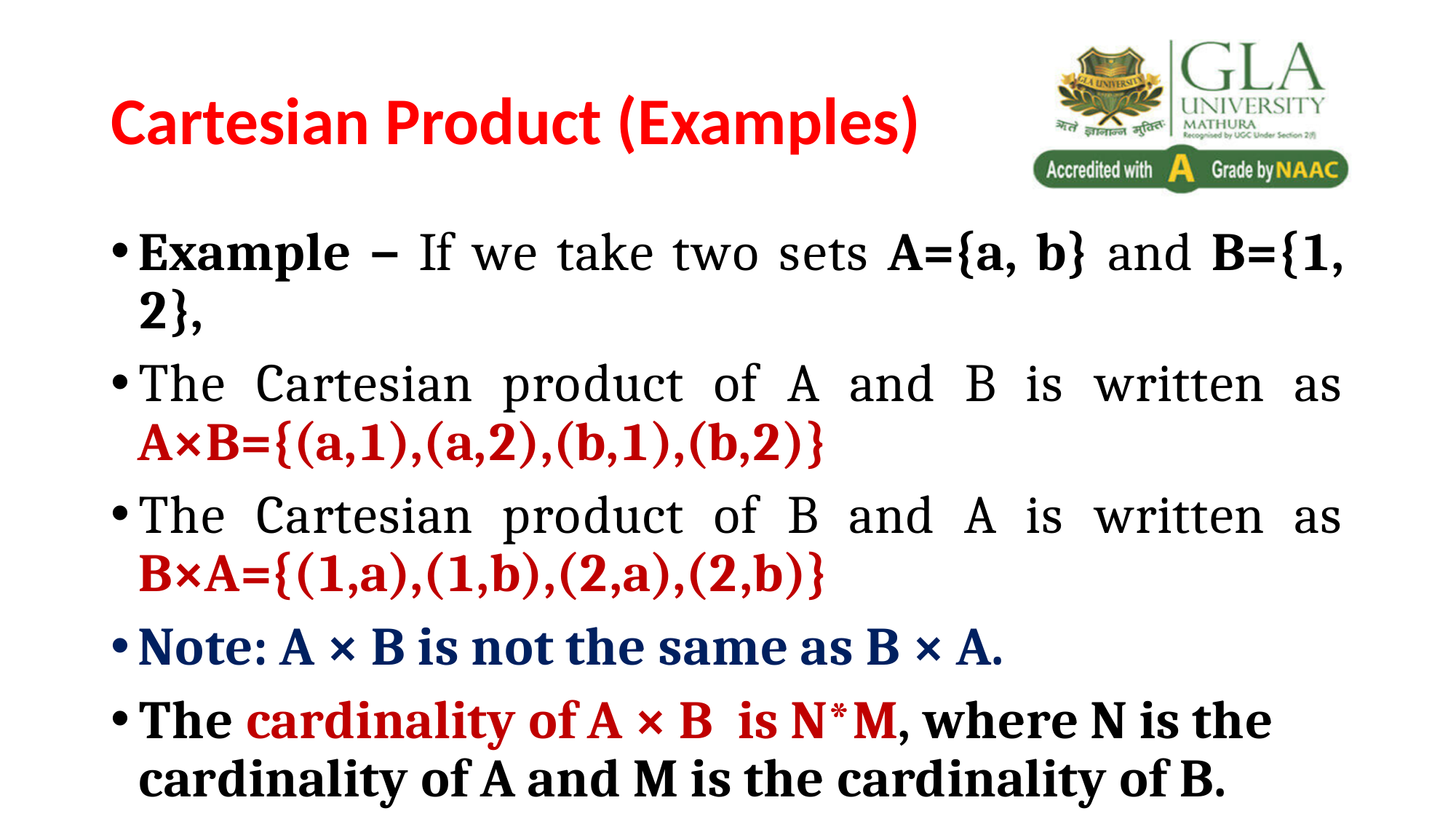

# Cartesian Product (Examples)
Example − If we take two sets A={a, b} and B={1, 2},
The Cartesian product of A and B is written as A×B={(a,1),(a,2),(b,1),(b,2)}
The Cartesian product of B and A is written as B×A={(1,a),(1,b),(2,a),(2,b)}
Note: A × B is not the same as B × A.
The cardinality of A × B  is N*M, where N is the cardinality of A and M is the cardinality of B.